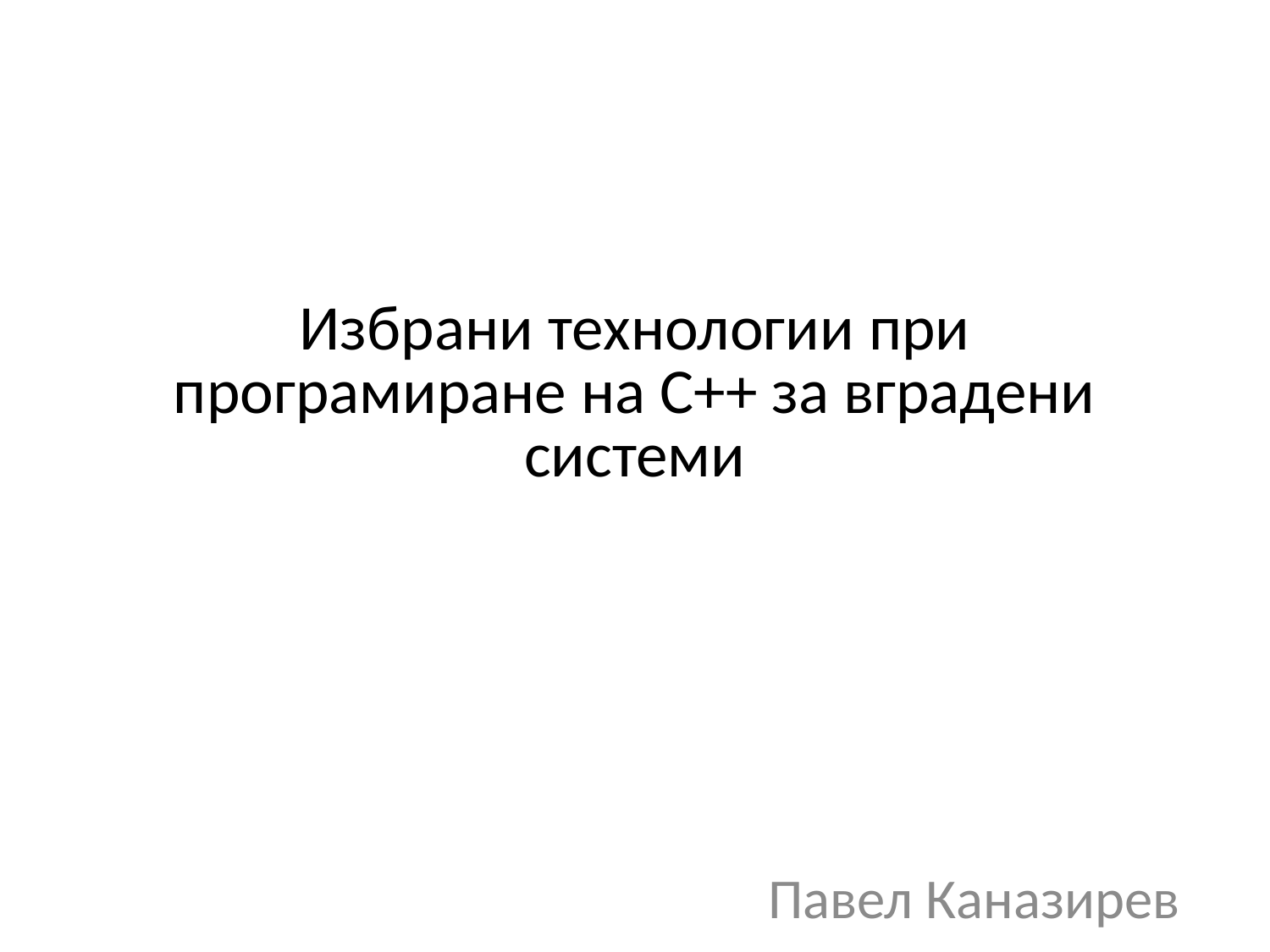

Избрани технологии при програмиране на C++ за вградени системи

Павел Каназирев